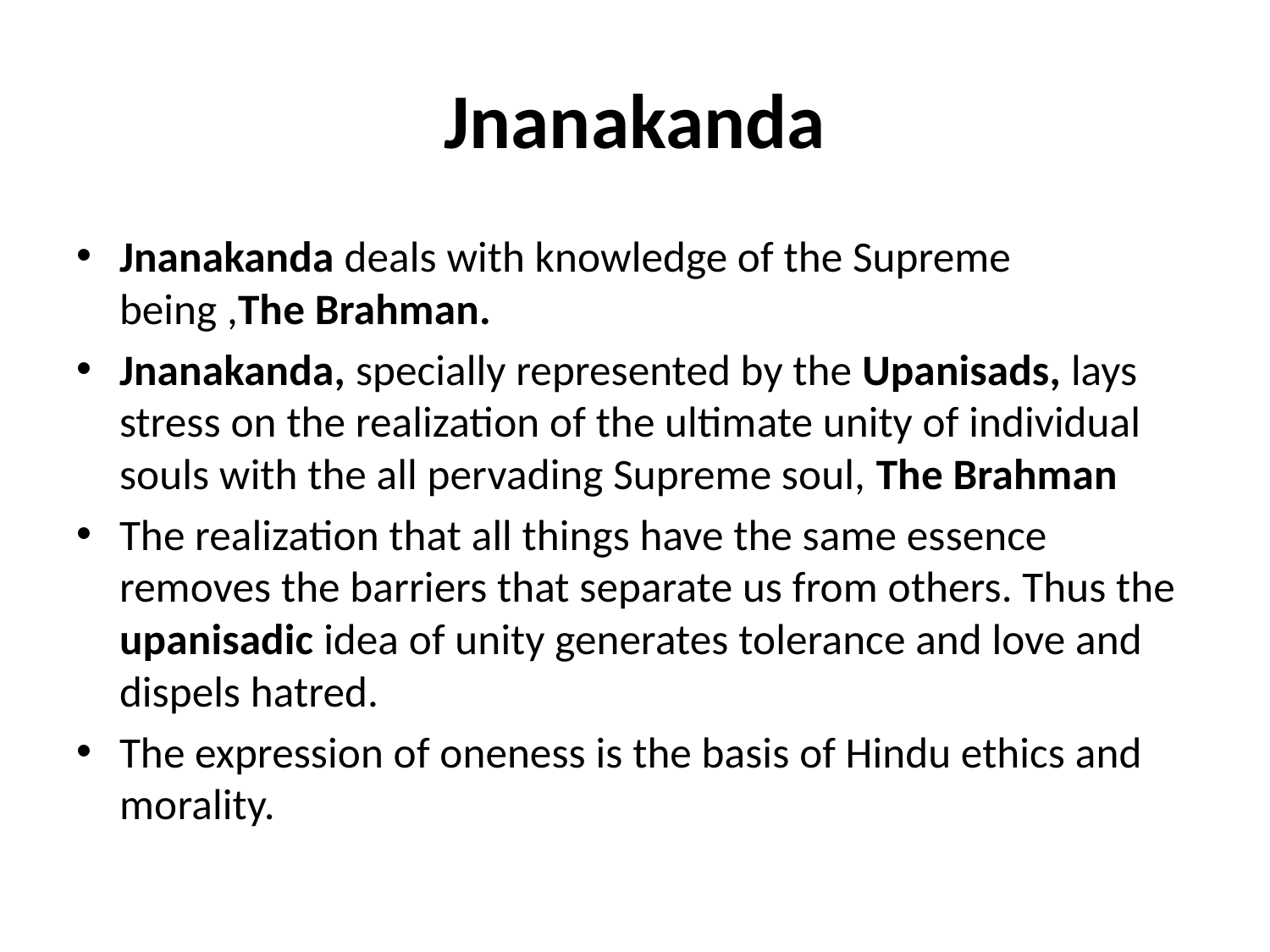

# Jnanakanda
Jnanakanda deals with knowledge of the Supreme being ,The Brahman.
Jnanakanda, specially represented by the Upanisads, lays  stress on the realization of the ultimate unity of individual souls with the all pervading Supreme soul, The Brahman
The realization that all things have the same essence removes the barriers that separate us from others. Thus the upanisadic idea of unity generates tolerance and love and dispels hatred.
The expression of oneness is the basis of Hindu ethics and morality.